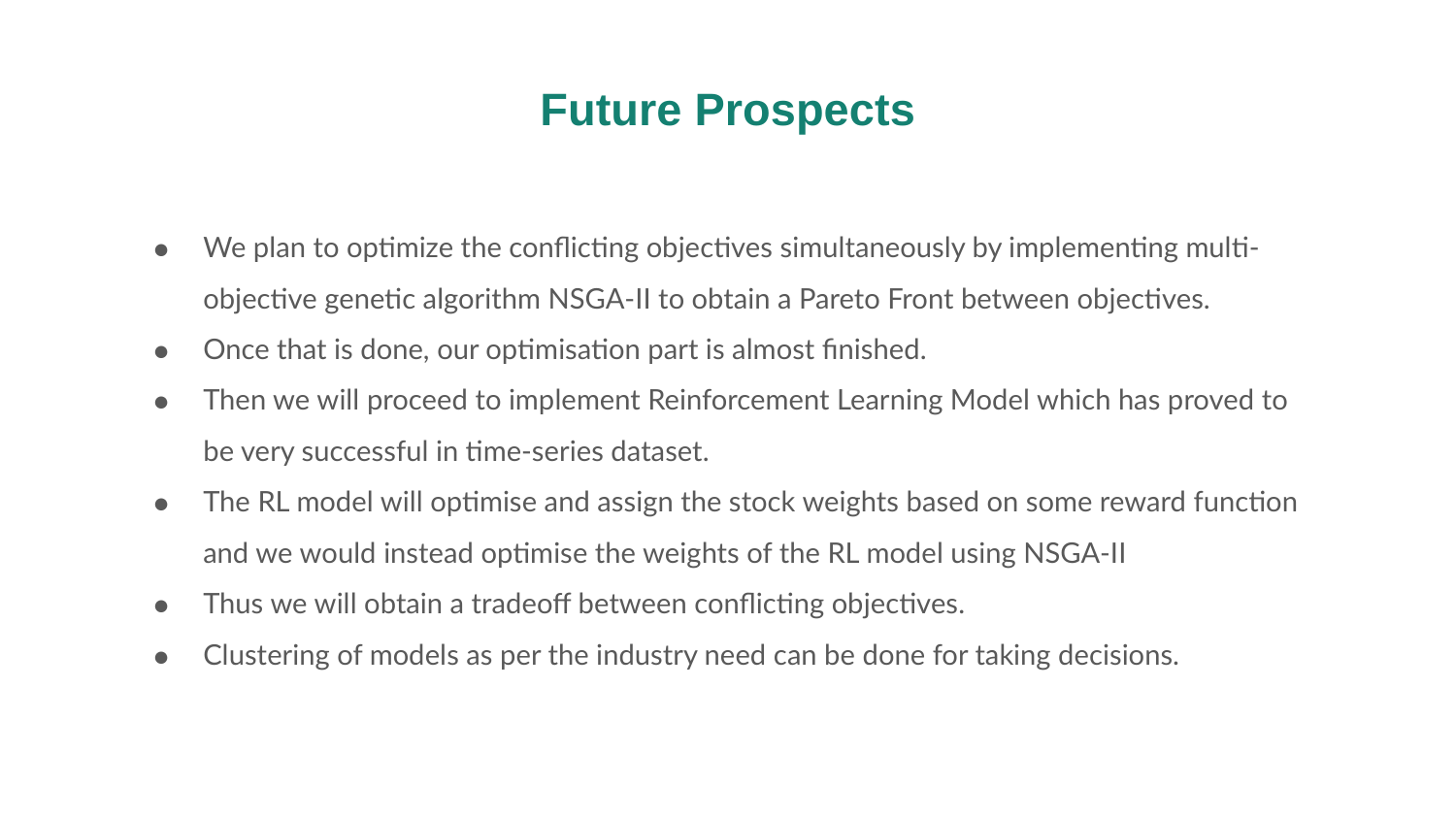

# Future Prospects
We plan to optimize the conflicting objectives simultaneously by implementing multi-objective genetic algorithm NSGA-II to obtain a Pareto Front between objectives.
Once that is done, our optimisation part is almost finished.
Then we will proceed to implement Reinforcement Learning Model which has proved to be very successful in time-series dataset.
The RL model will optimise and assign the stock weights based on some reward function and we would instead optimise the weights of the RL model using NSGA-II
Thus we will obtain a tradeoff between conflicting objectives.
Clustering of models as per the industry need can be done for taking decisions.